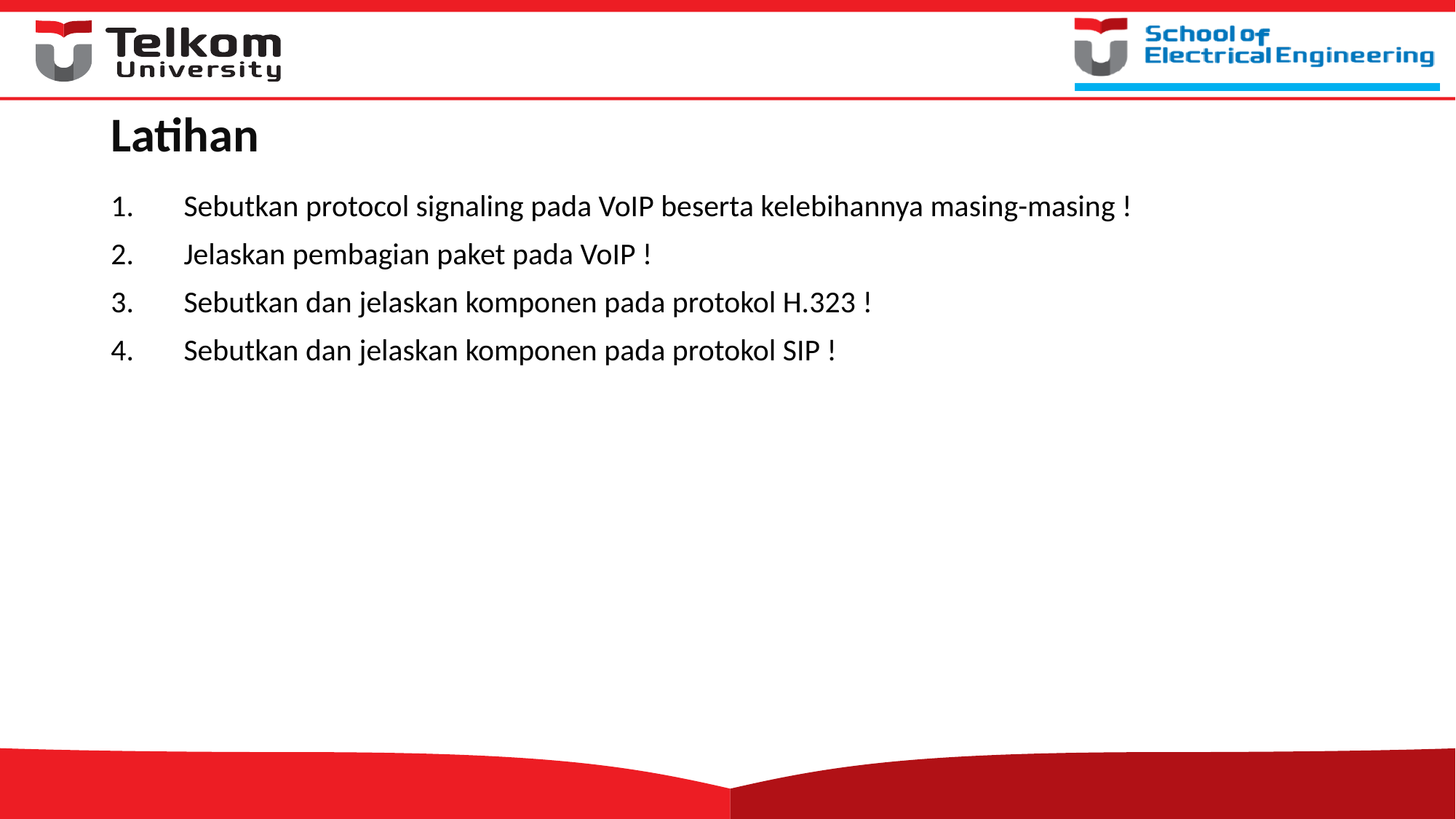

# Latihan
Sebutkan protocol signaling pada VoIP beserta kelebihannya masing-masing !
Jelaskan pembagian paket pada VoIP !
Sebutkan dan jelaskan komponen pada protokol H.323 !
Sebutkan dan jelaskan komponen pada protokol SIP !